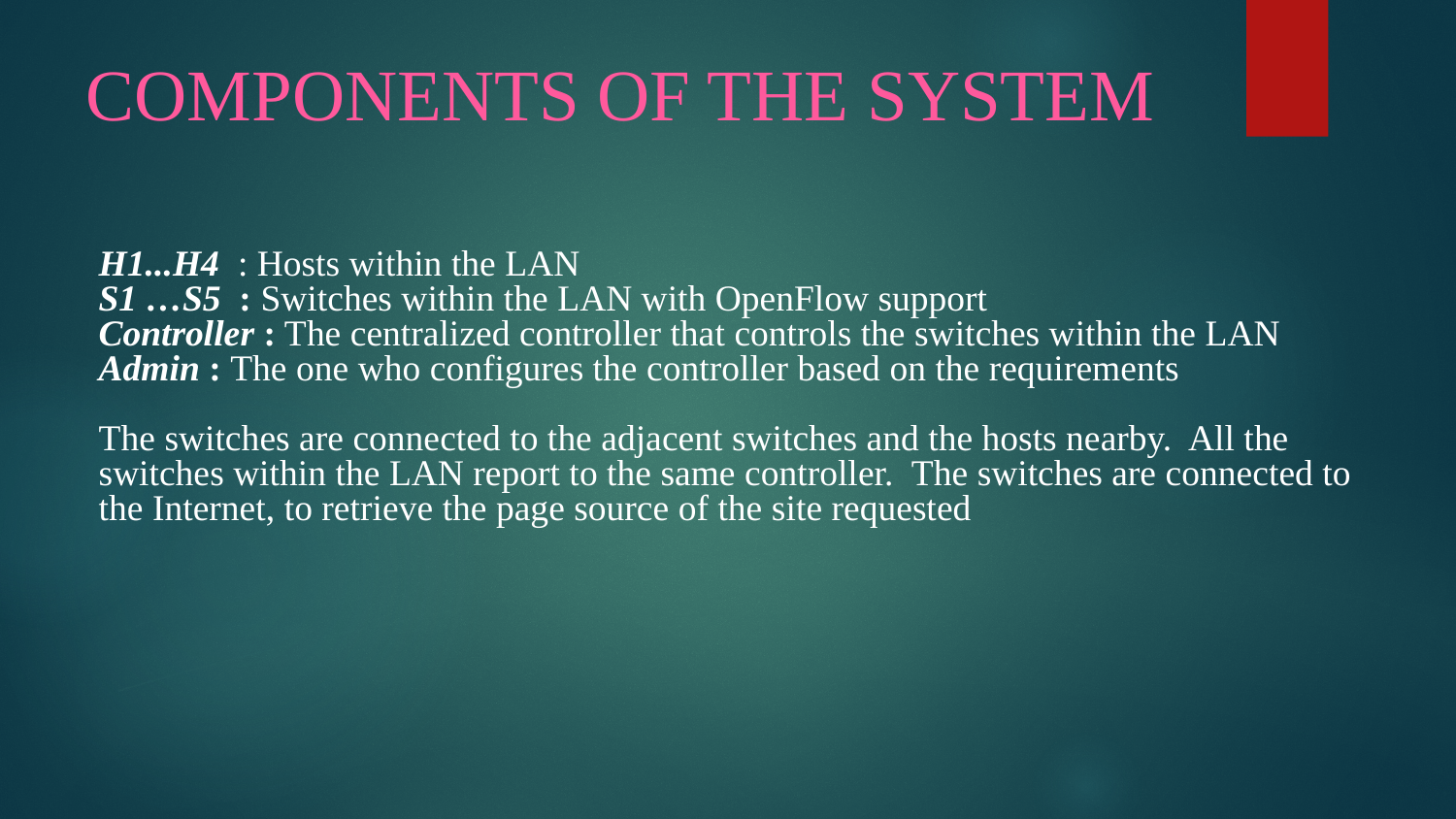

# COMPONENTS OF THE SYSTEM
H1...H4  : Hosts within the LAN
S1 …S5  : Switches within the LAN with OpenFlow support
Controller : The centralized controller that controls the switches within the LAN
Admin : The one who configures the controller based on the requirements

The switches are connected to the adjacent switches and the hosts nearby.  All the switches within the LAN report to the same controller.  The switches are connected to the Internet, to retrieve the page source of the site requested